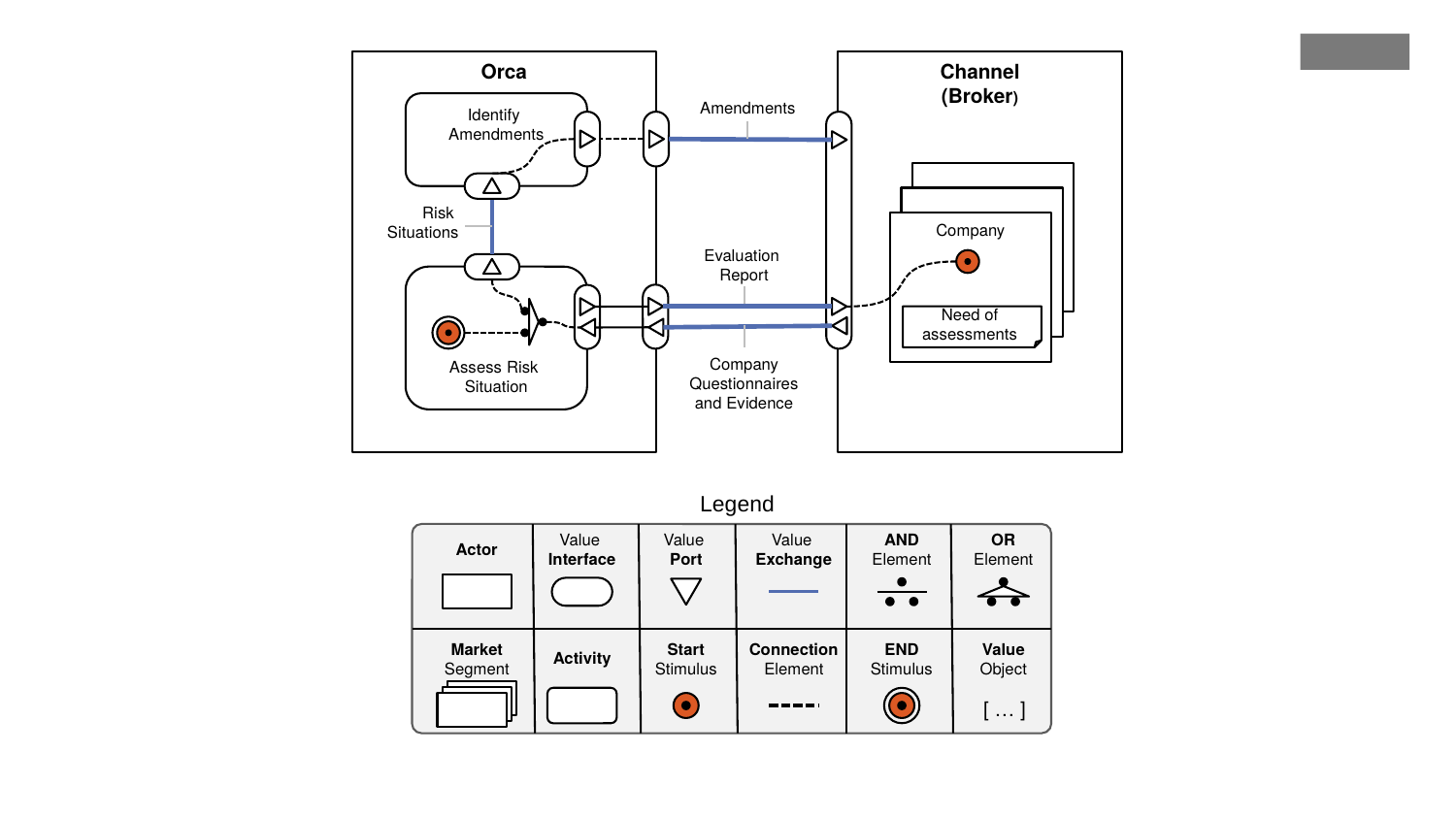

Orca
Channel
(Broker)
Amendments
Identify
Amendments

Company
Risk
Situations

Evaluation
Report

Assess Risk
Situation

Need of
assessments

Company Questionnaires
and Evidence

Legend

[ … ]

Value
Interface
Value
Port
Value
Exchange
AND
Element
OR
Element
Actor
Market
Segment
Start
Stimulus
Connection
Element
END
Stimulus
Value
Object
Activity